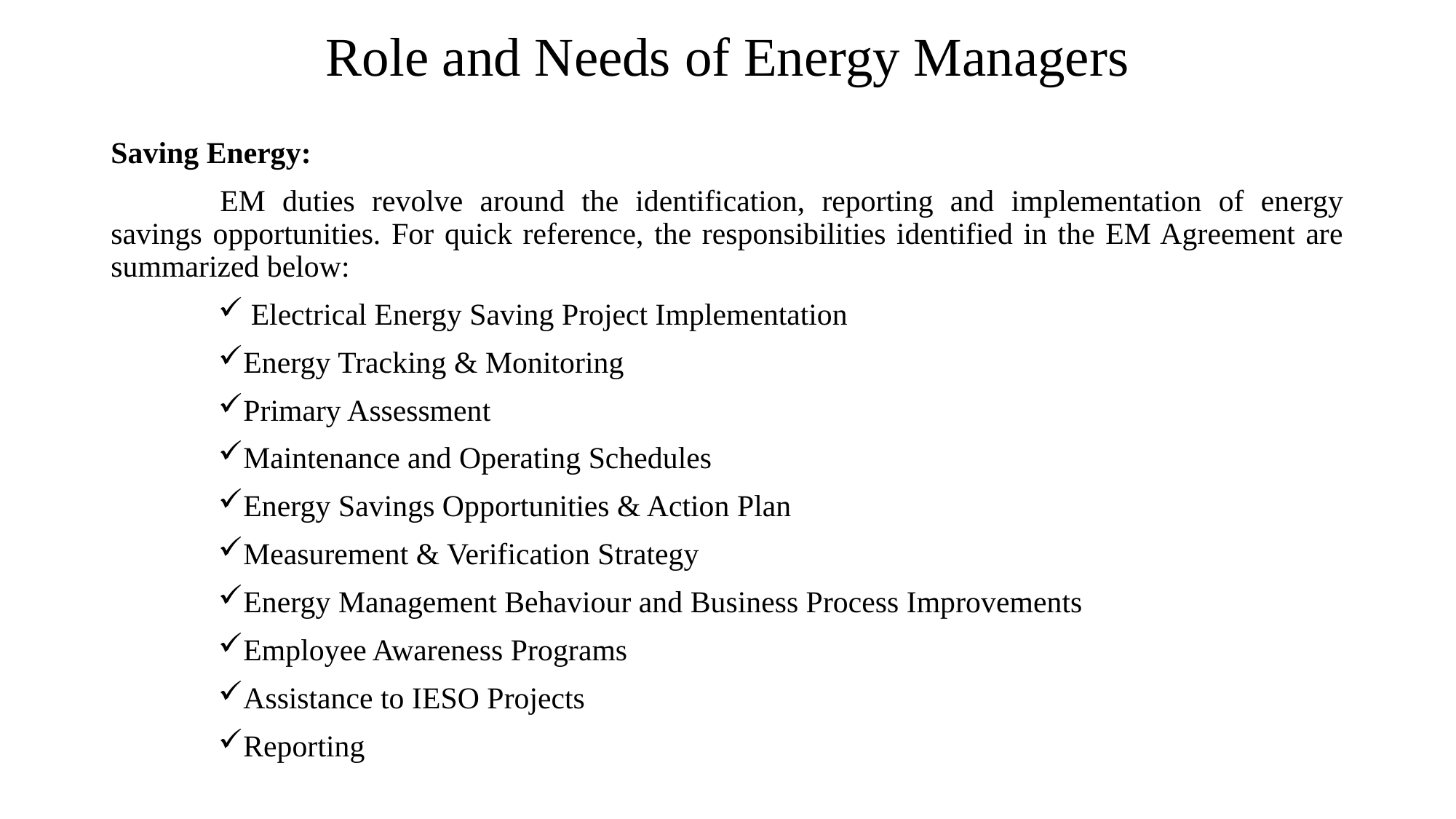

# Role and Needs of Energy Managers
Saving Energy:
	EM duties revolve around the identification, reporting and implementation of energy savings opportunities. For quick reference, the responsibilities identified in the EM Agreement are summarized below:
 Electrical Energy Saving Project Implementation
Energy Tracking & Monitoring
Primary Assessment
Maintenance and Operating Schedules
Energy Savings Opportunities & Action Plan
Measurement & Verification Strategy
Energy Management Behaviour and Business Process Improvements
Employee Awareness Programs
Assistance to IESO Projects
Reporting